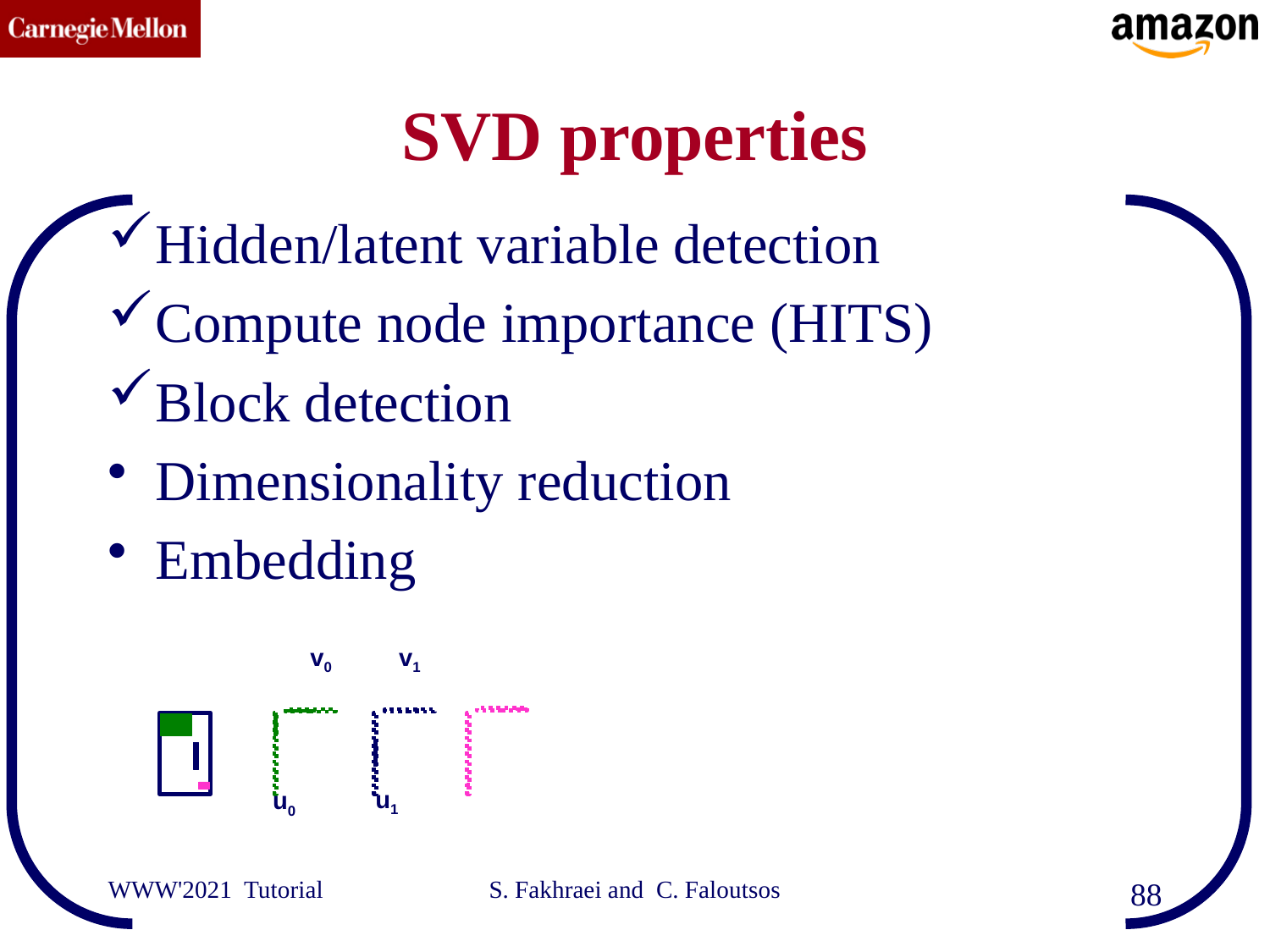

# SVD properties

Hidden/latent variable detection
Compute node importance (HITS)
Block detection
Dimensionality reduction
Embedding
v1
v0

u1
u0
WWW'2021  Tutorial
S. Fakhraei and  C. Faloutsos
88